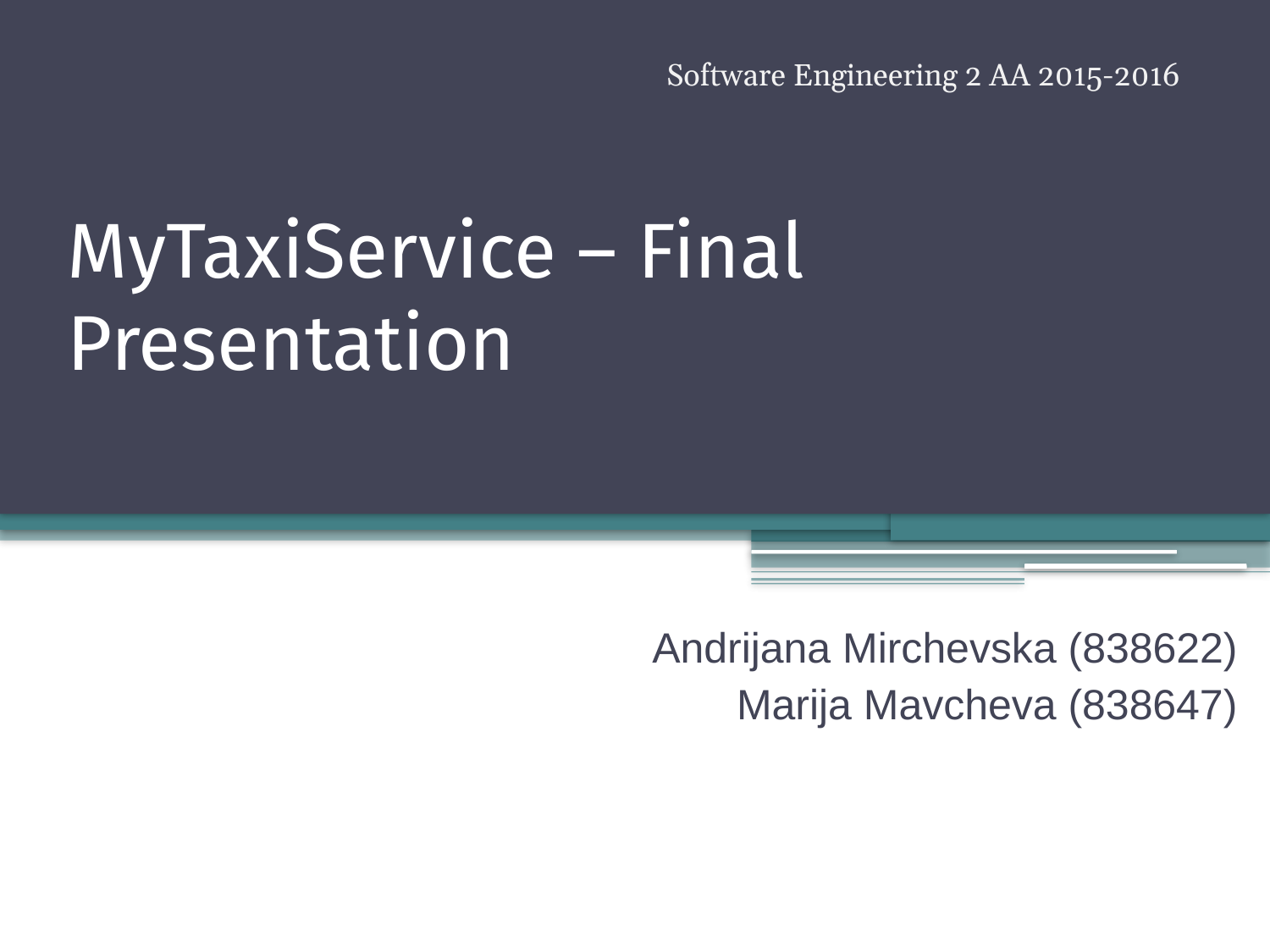

Software Engineering 2 AA 2015-2016
# MyTaxiService – Final Presentation
		Andrijana Mirchevska (838622)
Marija Mavcheva (838647)